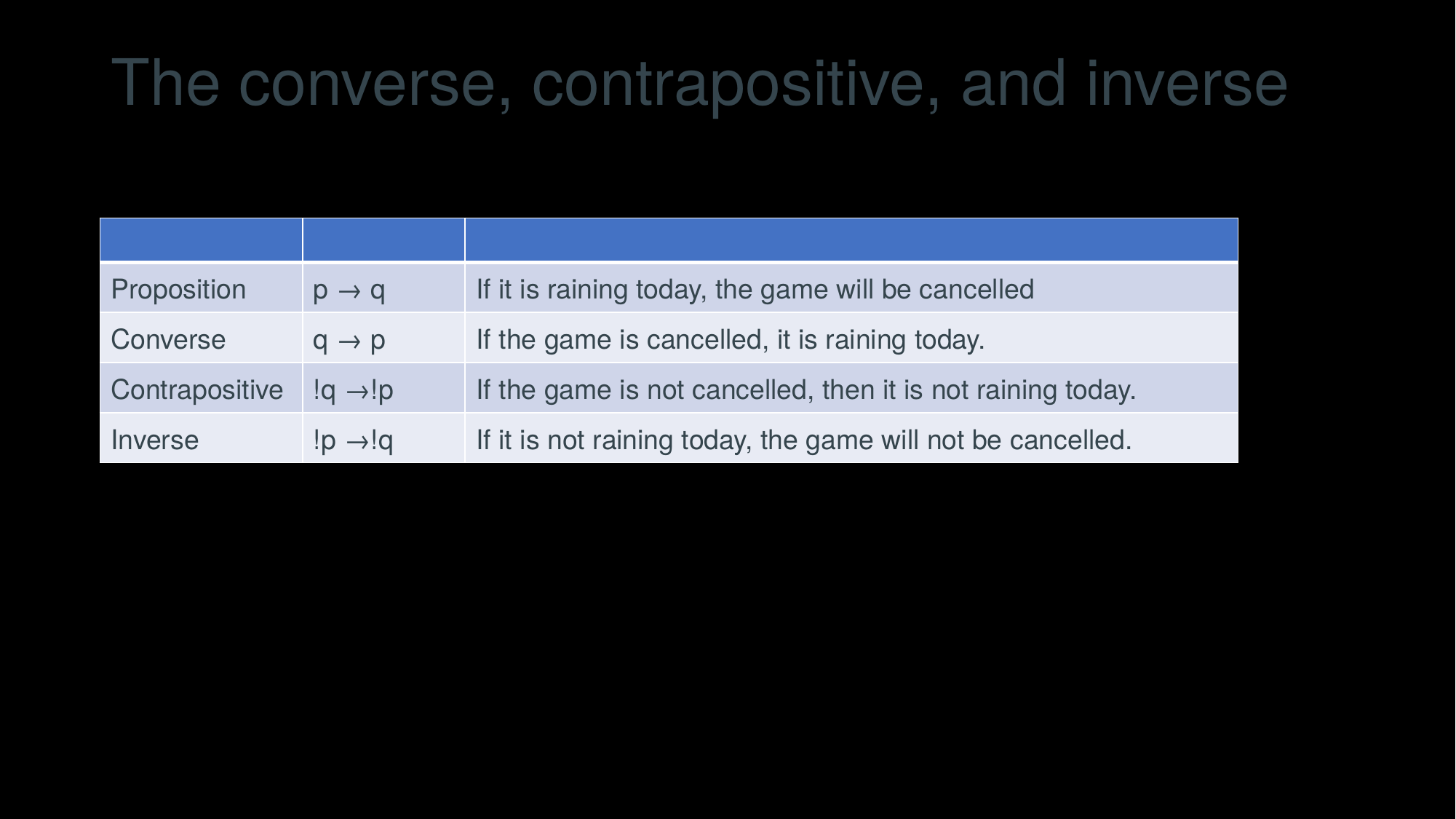

# The converse, contrapositive, and inverse
|  |  |  |
| --- | --- | --- |
| Proposition | p → q | If it is raining today, the game will be cancelled |
| Converse | q → p | If the game is cancelled, it is raining today. |
| Contrapositive | !q →!p | If the game is not cancelled, then it is not raining today. |
| Inverse | !p →!q | If it is not raining today, the game will not be cancelled. |